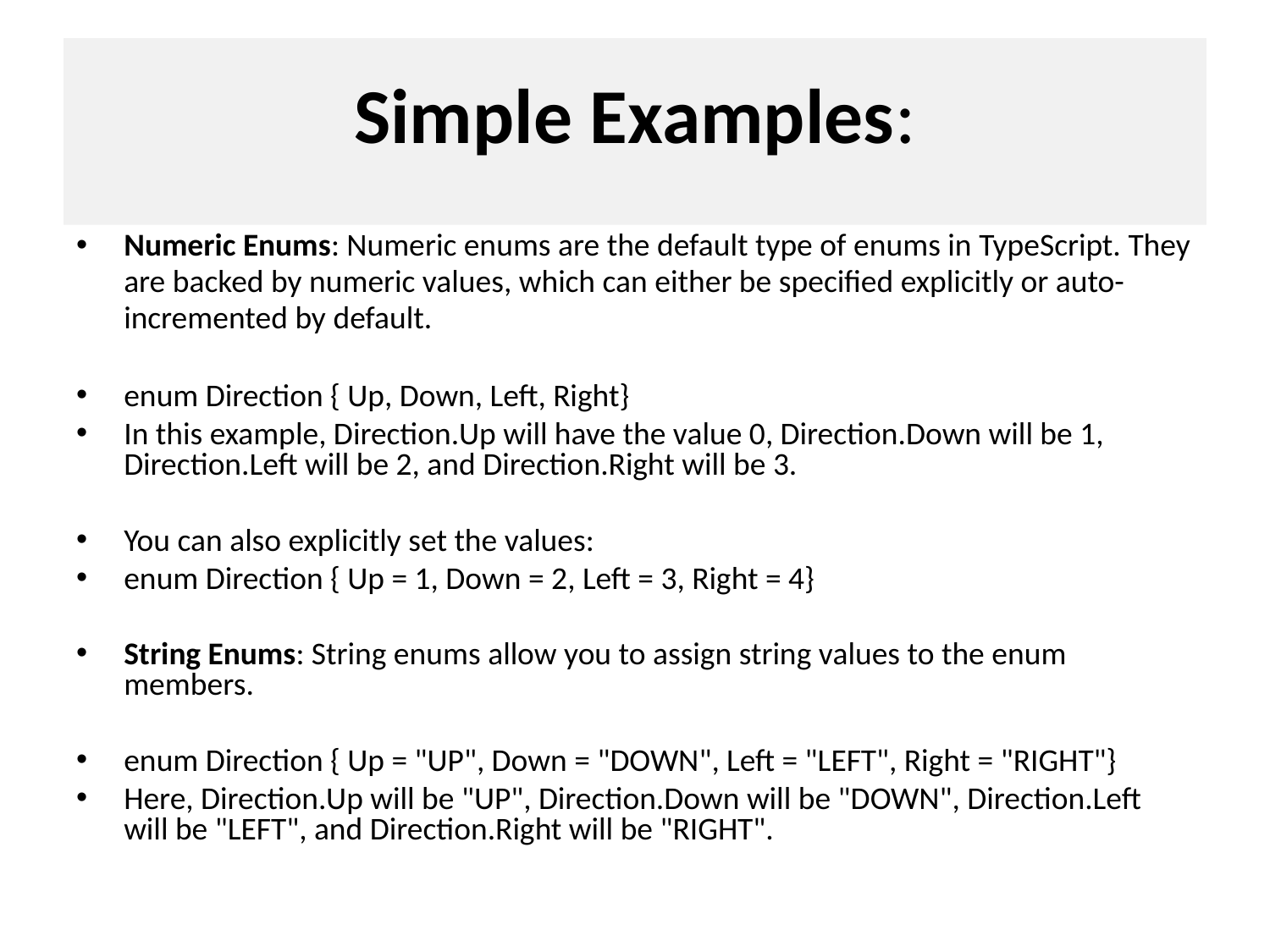

# Simple Examples:
Numeric Enums: Numeric enums are the default type of enums in TypeScript. They are backed by numeric values, which can either be specified explicitly or auto- incremented by default.
enum Direction { Up, Down, Left, Right}
In this example, Direction.Up will have the value 0, Direction.Down will be 1, Direction.Left will be 2, and Direction.Right will be 3.
You can also explicitly set the values:
enum Direction { Up = 1, Down = 2, Left = 3, Right = 4}

String Enums: String enums allow you to assign string values to the enum members.
enum Direction { Up = "UP", Down = "DOWN", Left = "LEFT", Right = "RIGHT"}
Here, Direction.Up will be "UP", Direction.Down will be "DOWN", Direction.Left will be "LEFT", and Direction.Right will be "RIGHT".